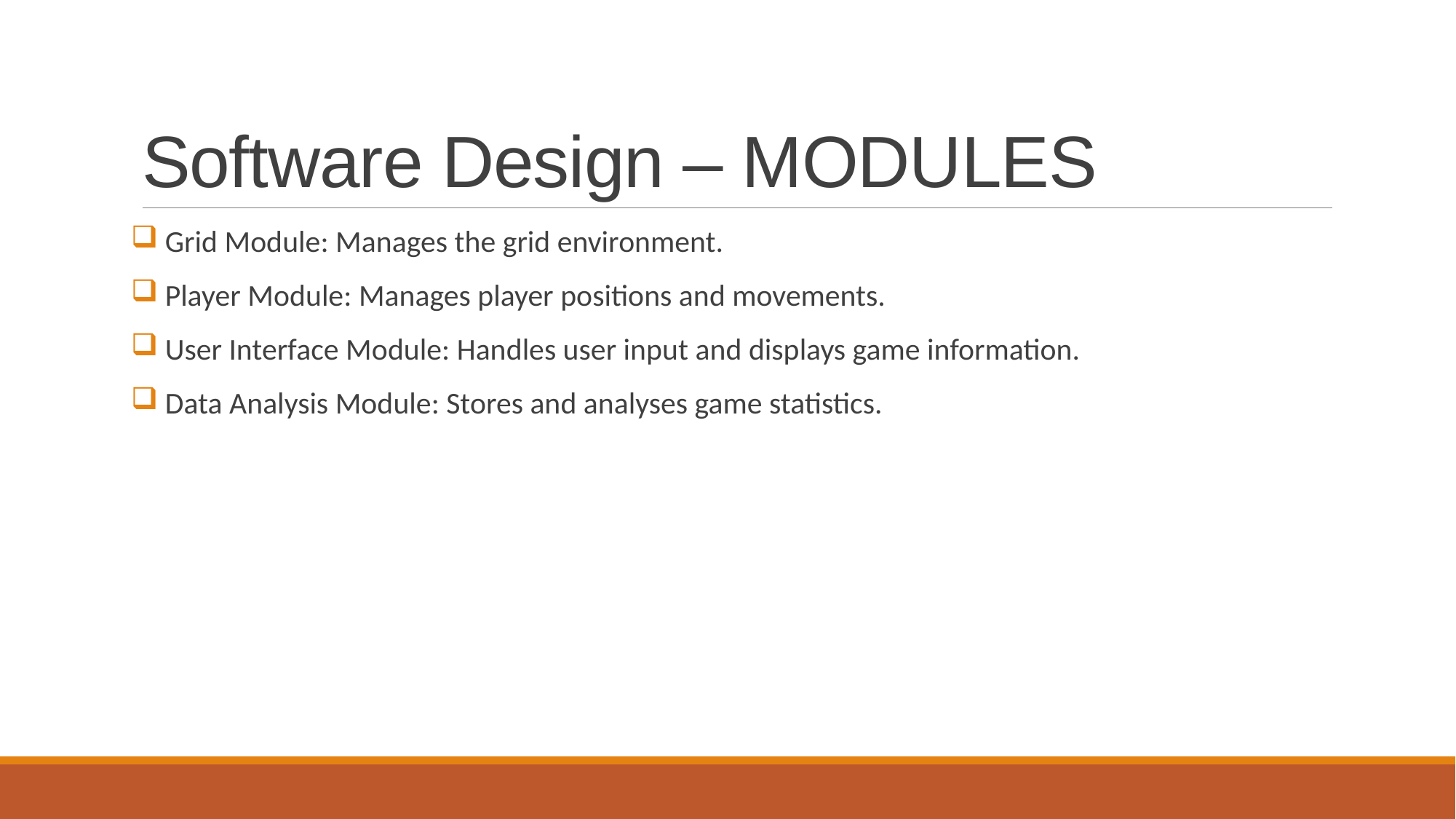

# Software Design – MODULES
 Grid Module: Manages the grid environment.
 Player Module: Manages player positions and movements.
 User Interface Module: Handles user input and displays game information.
 Data Analysis Module: Stores and analyses game statistics.